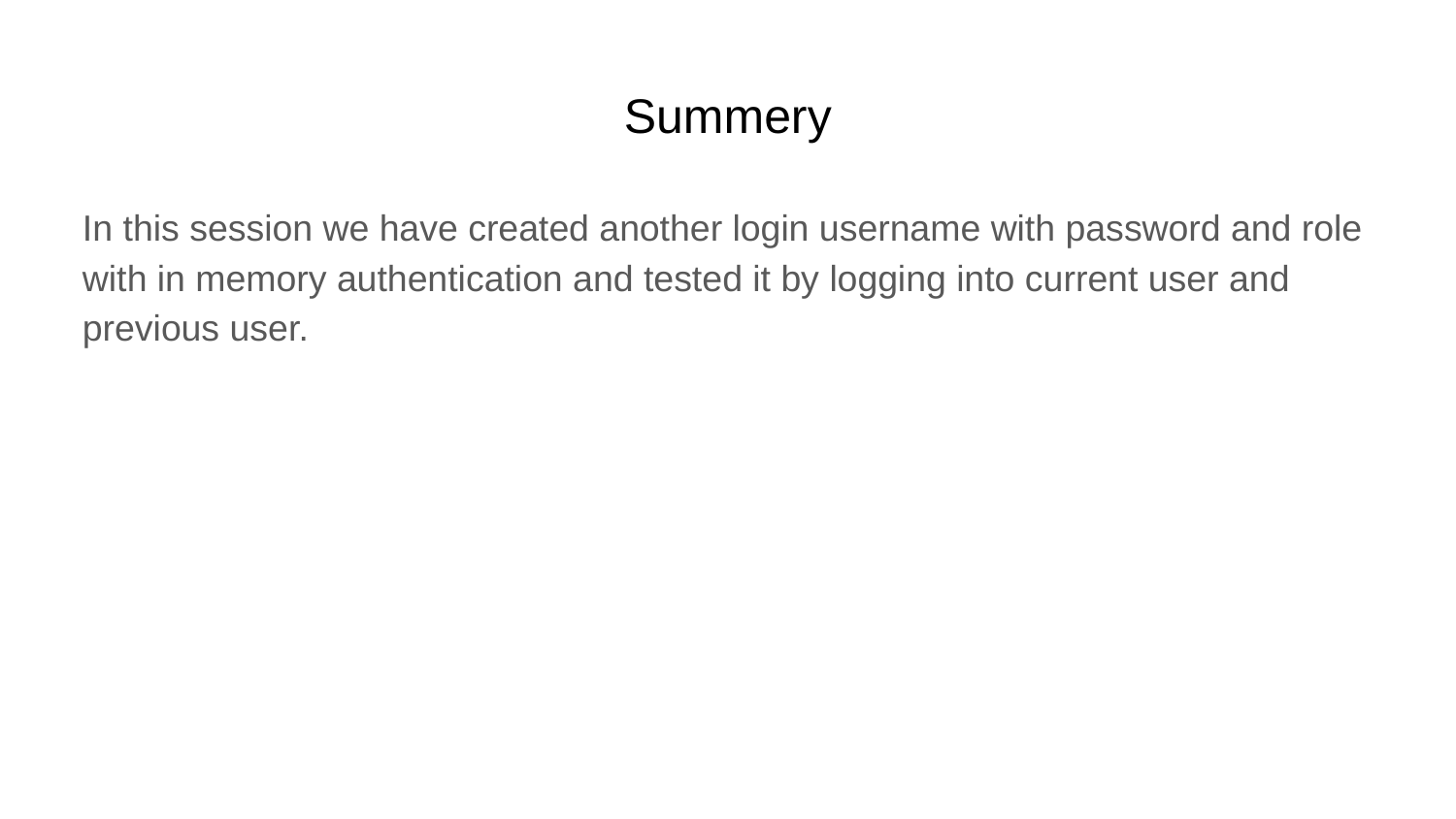

# Summery
In this session we have created another login username with password and role with in memory authentication and tested it by logging into current user and previous user.